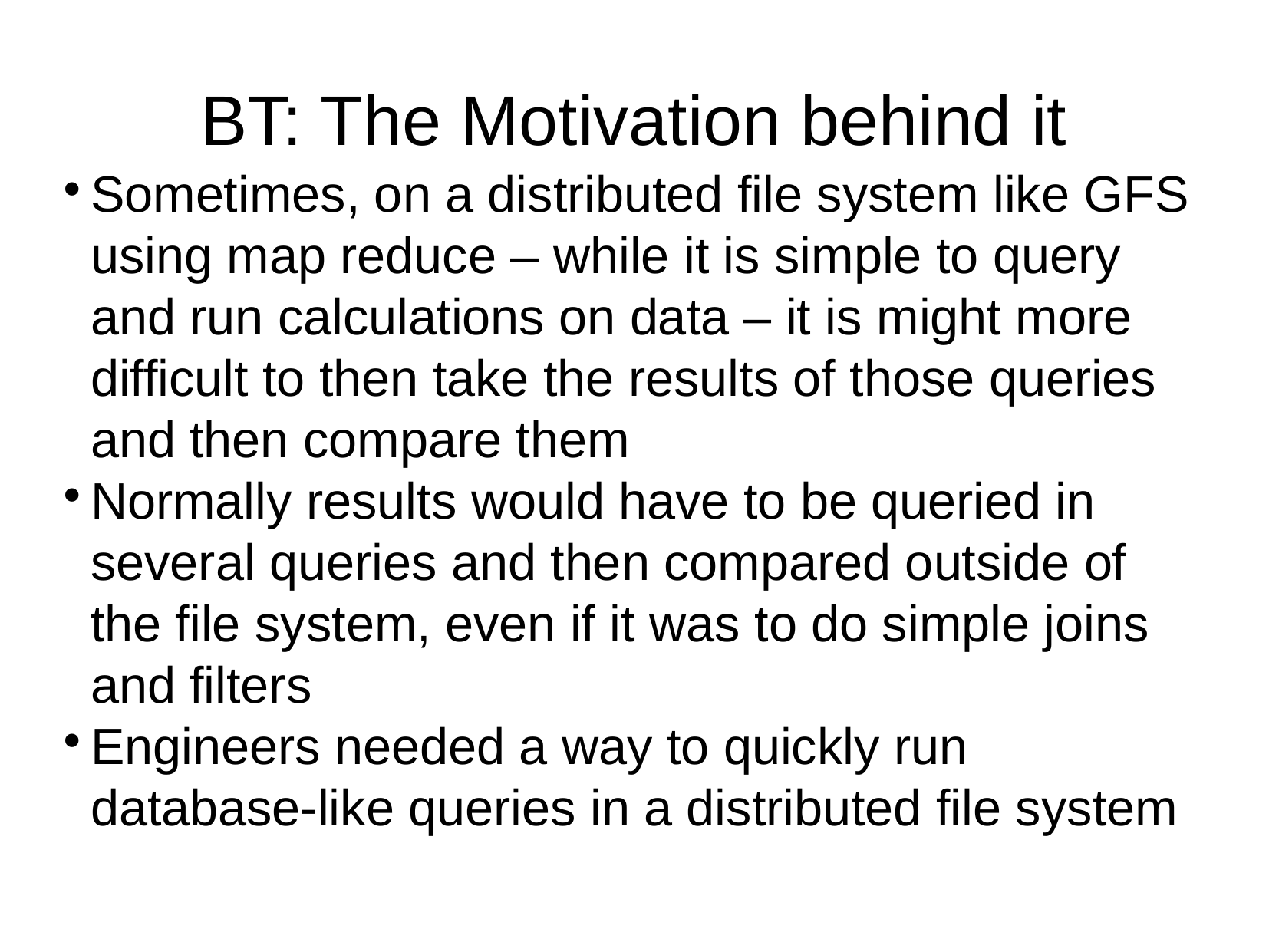

BT: The Motivation behind it
Sometimes, on a distributed file system like GFS using map reduce – while it is simple to query and run calculations on data – it is might more difficult to then take the results of those queries and then compare them
Normally results would have to be queried in several queries and then compared outside of the file system, even if it was to do simple joins and filters
Engineers needed a way to quickly run database-like queries in a distributed file system